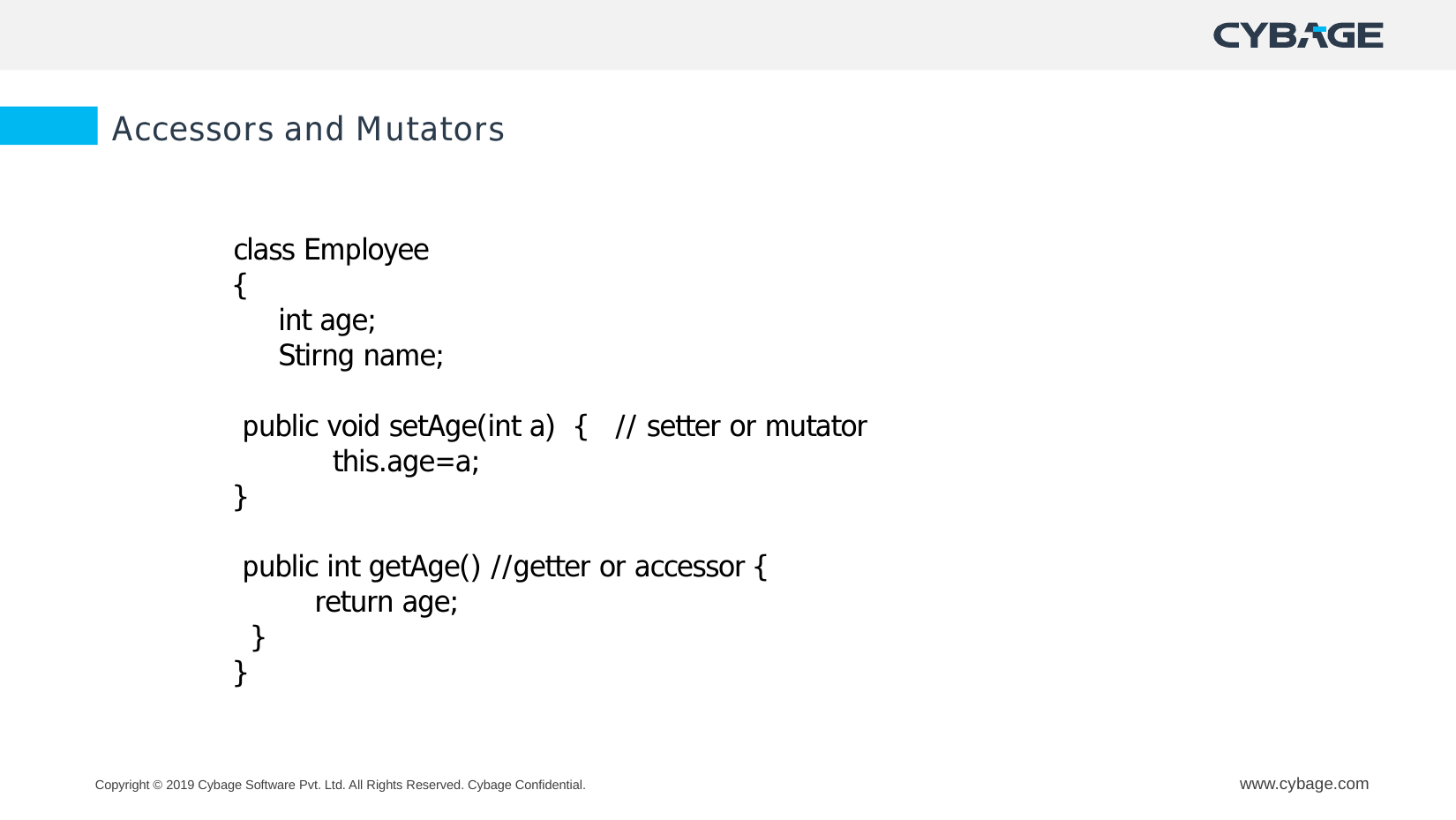

Accessors and Mutators

class Employee
{
     int age;
     Stirng name;

 public void setAge(int a)  {   // setter or mutator
           this.age=a;
}

 public int getAge() //getter or accessor {
         return age;
  }
}